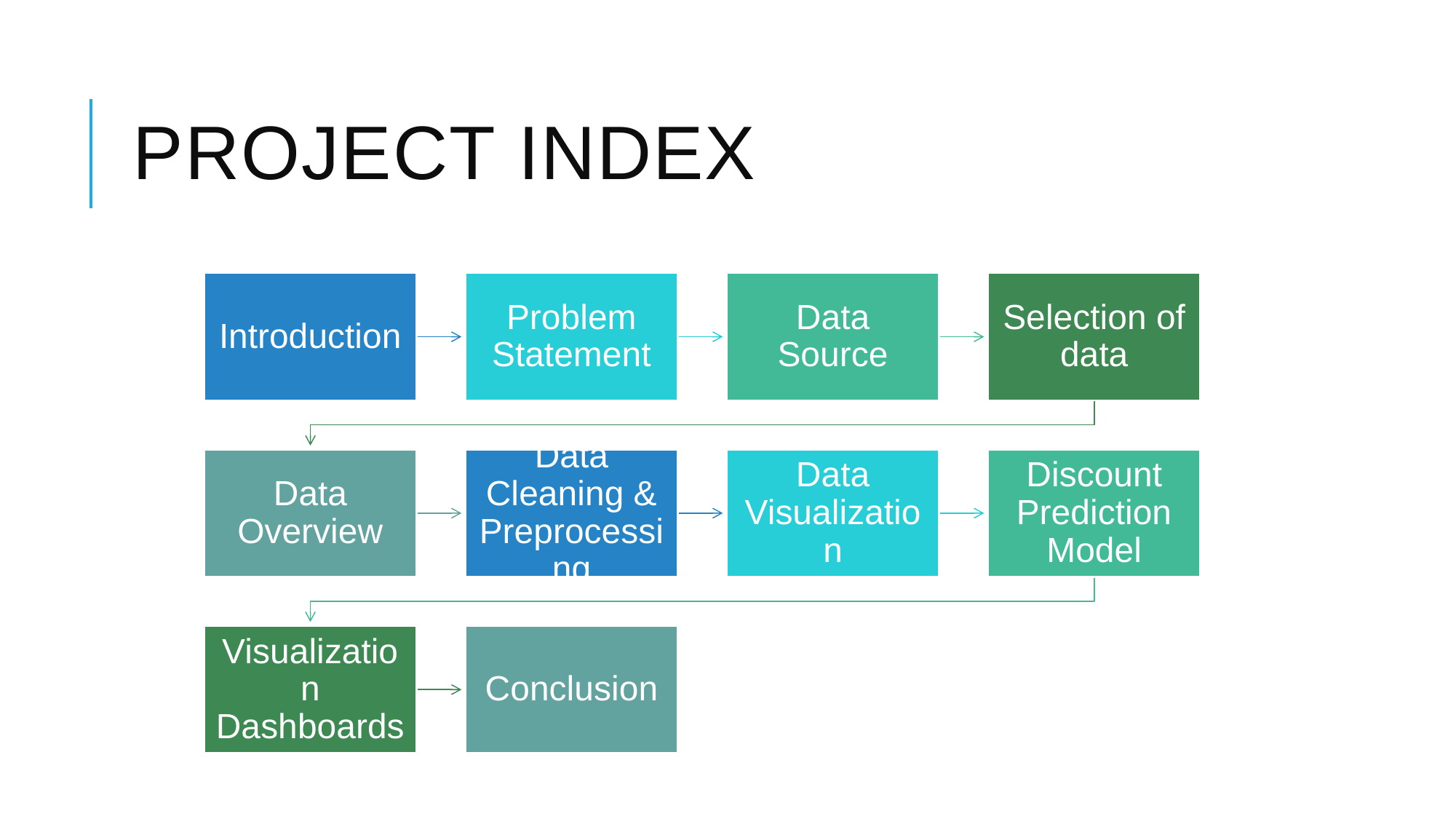

Project Index

Introduction

Problem Statement

Data Source

Selection of data

Data Overview

Data Cleaning & Preprocessing

Data Visualization

Discount Prediction Model

Visualization Dashboards
Conclusion